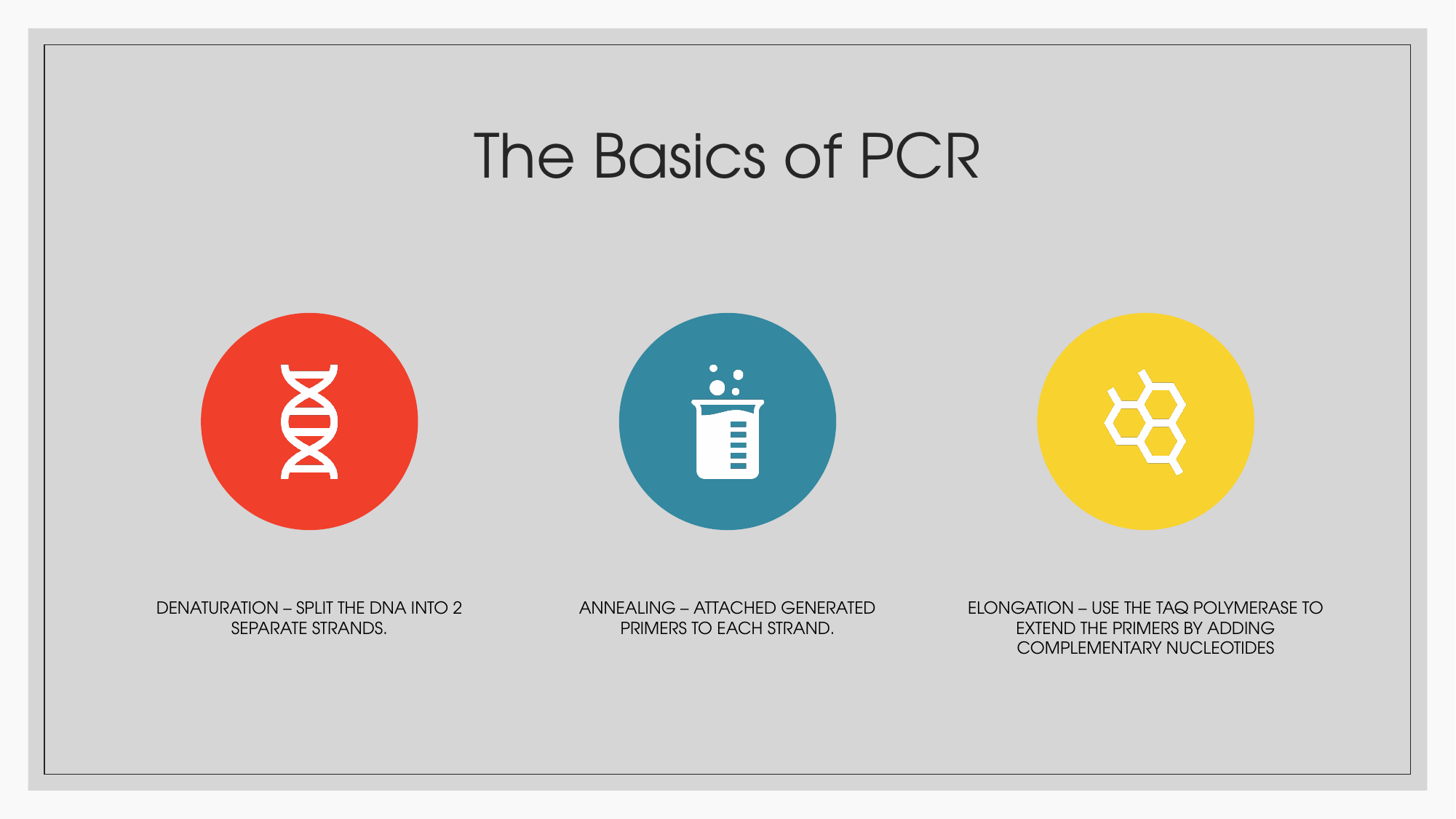

# The Basics of PCR
Denaturation – Split the DNA into 2 separate strands.
Annealing – Attached Generated Primers to each strand.
Elongation – Use the TAQ Polymerase to extend the primers by adding complementary nucleotides